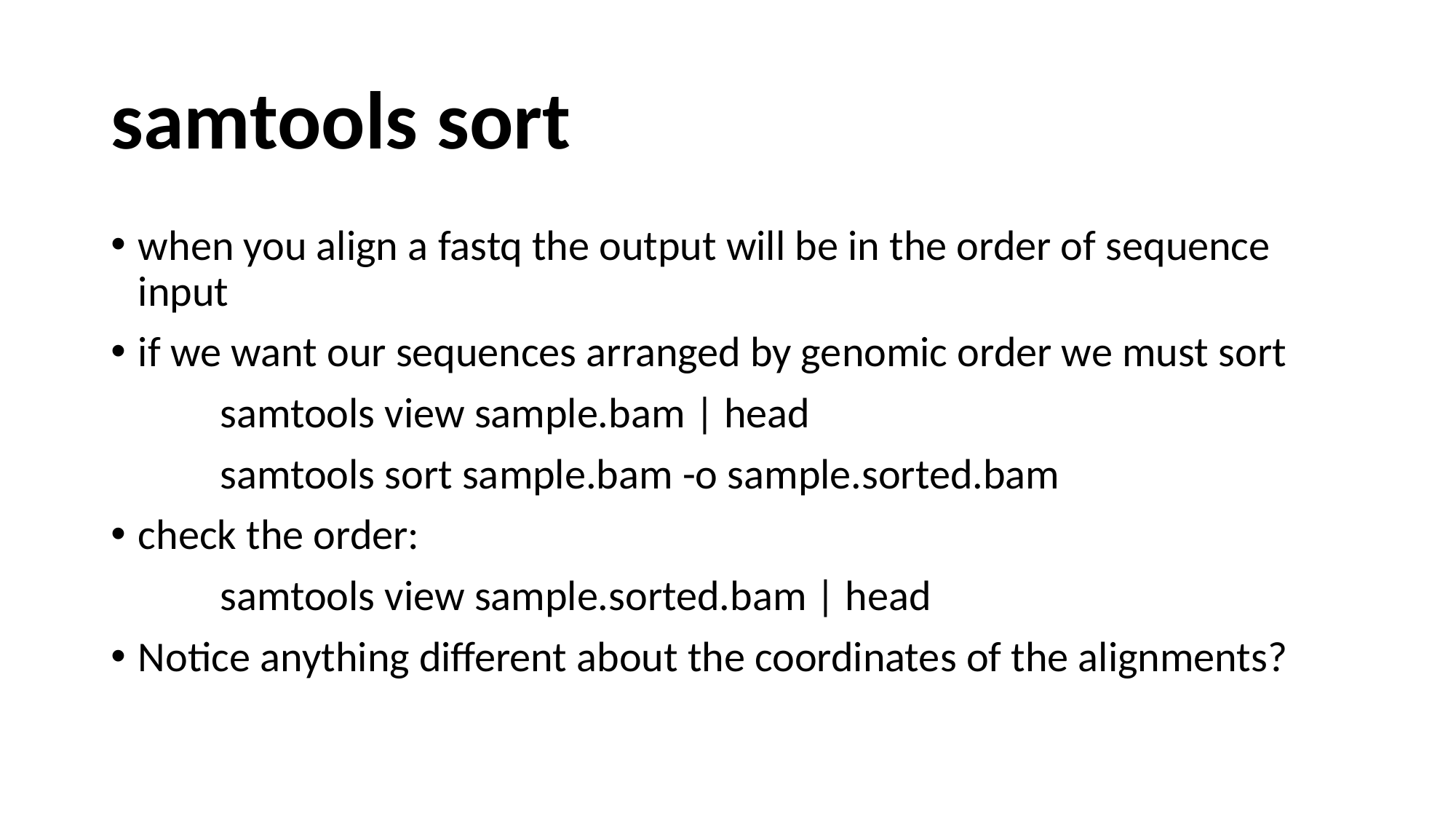

# samtools sort
when you align a fastq the output will be in the order of sequence input
if we want our sequences arranged by genomic order we must sort
	samtools view sample.bam | head
	samtools sort sample.bam -o sample.sorted.bam
check the order:
	samtools view sample.sorted.bam | head
Notice anything different about the coordinates of the alignments?